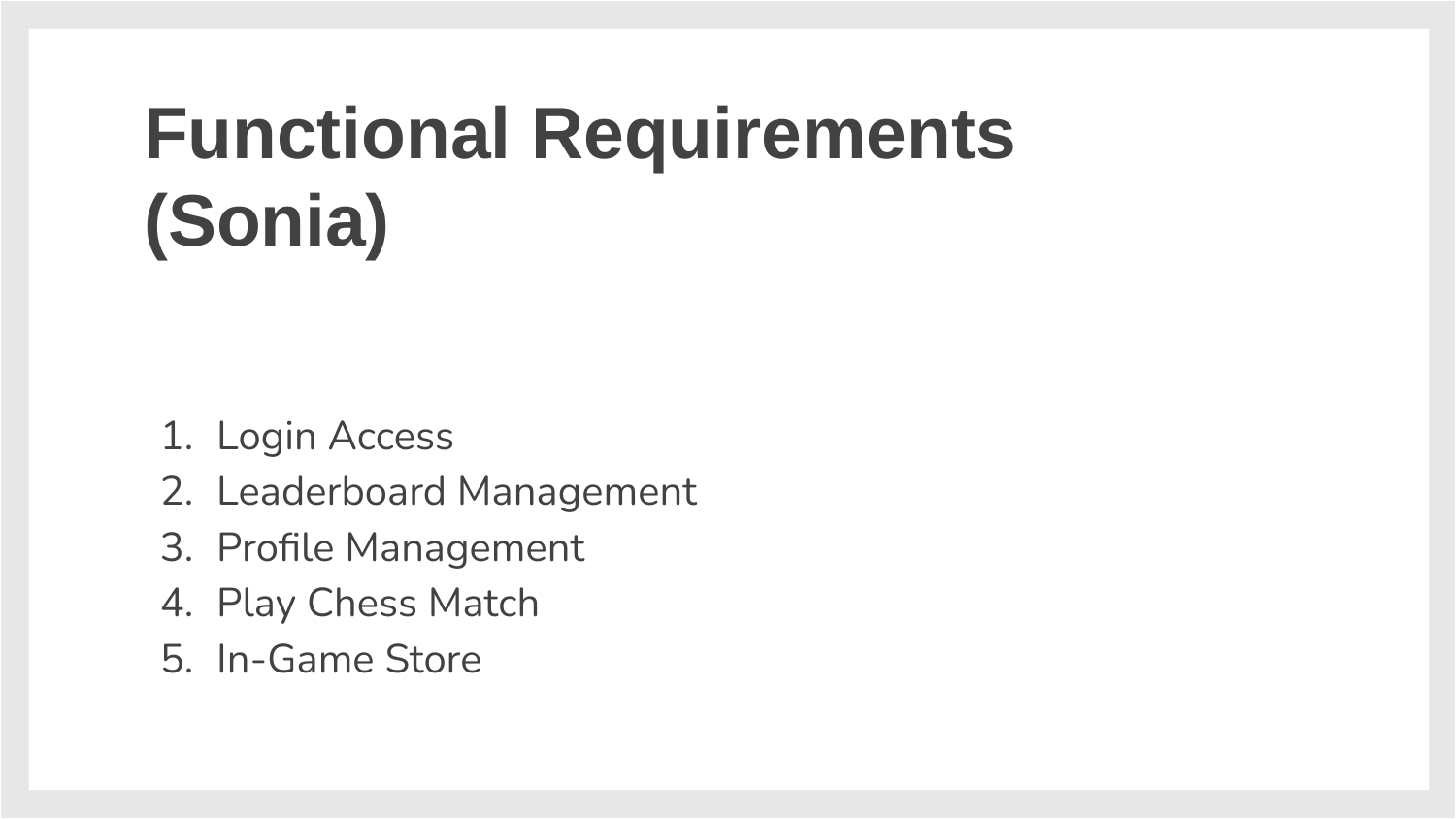

# Functional Requirements (Sonia)

Login Access
Leaderboard Management
Profile Management
Play Chess Match
In-Game Store